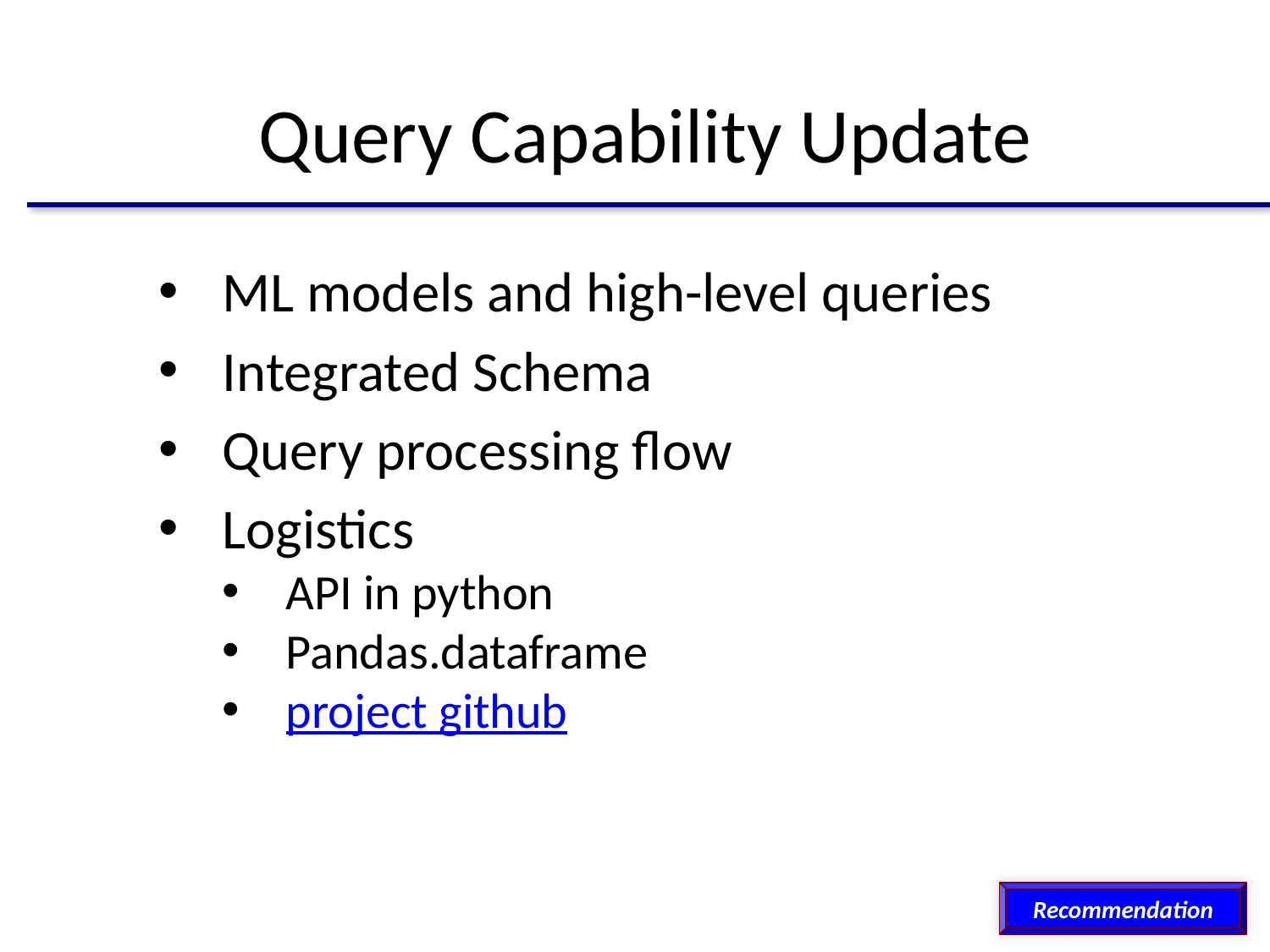

# Query Capability Update
ML models and high-level queries
Integrated Schema
Query processing flow
Logistics
API in python
Pandas.dataframe
project github
Recommendation